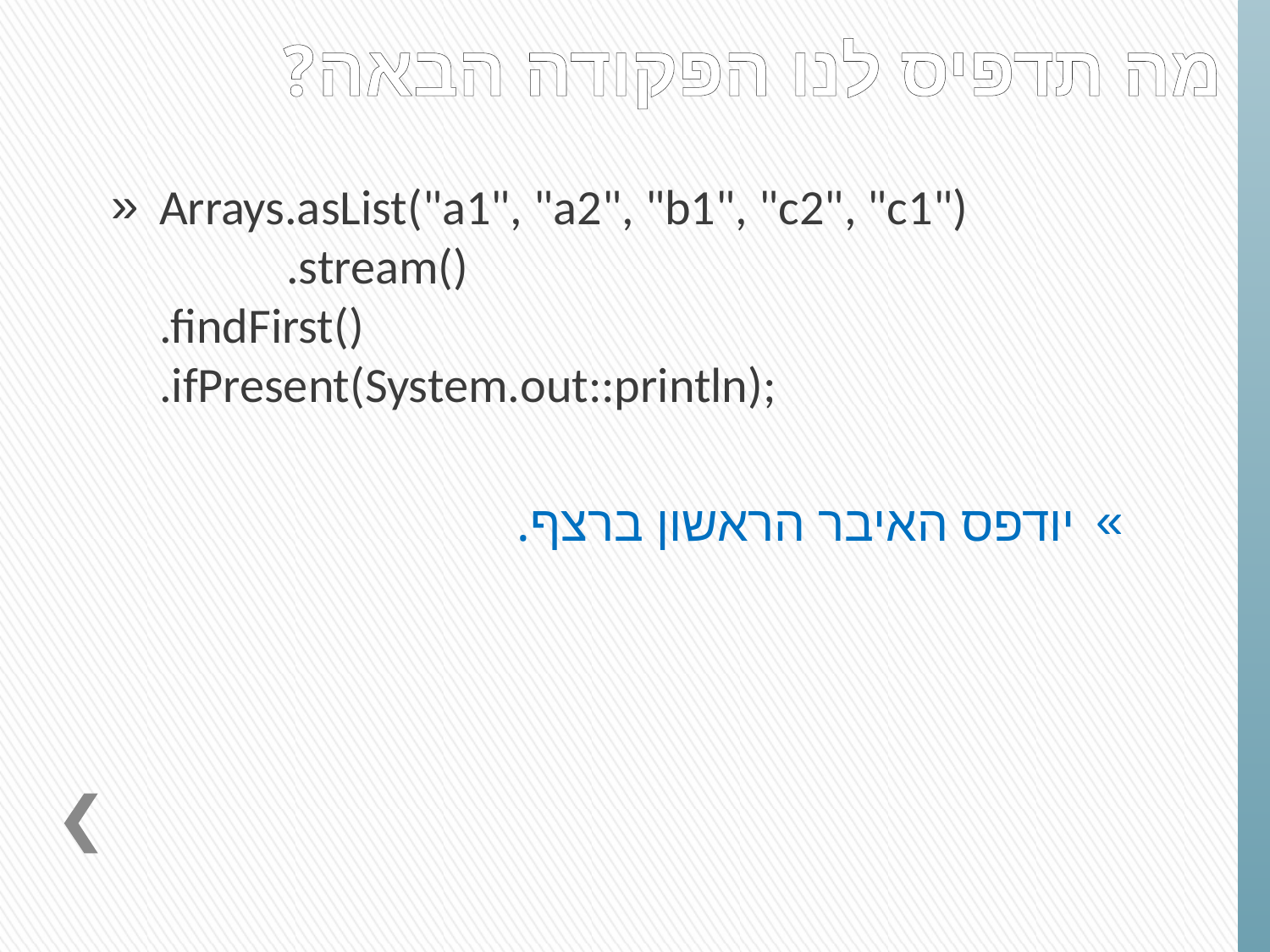

מה תדפיס לנו הפקודה הבאה?
Arrays.asList("a1", "a2", "b1", "c2", "c1")		.stream() 					.findFirst() 			.ifPresent(System.out::println);

יודפס האיבר הראשון ברצף.